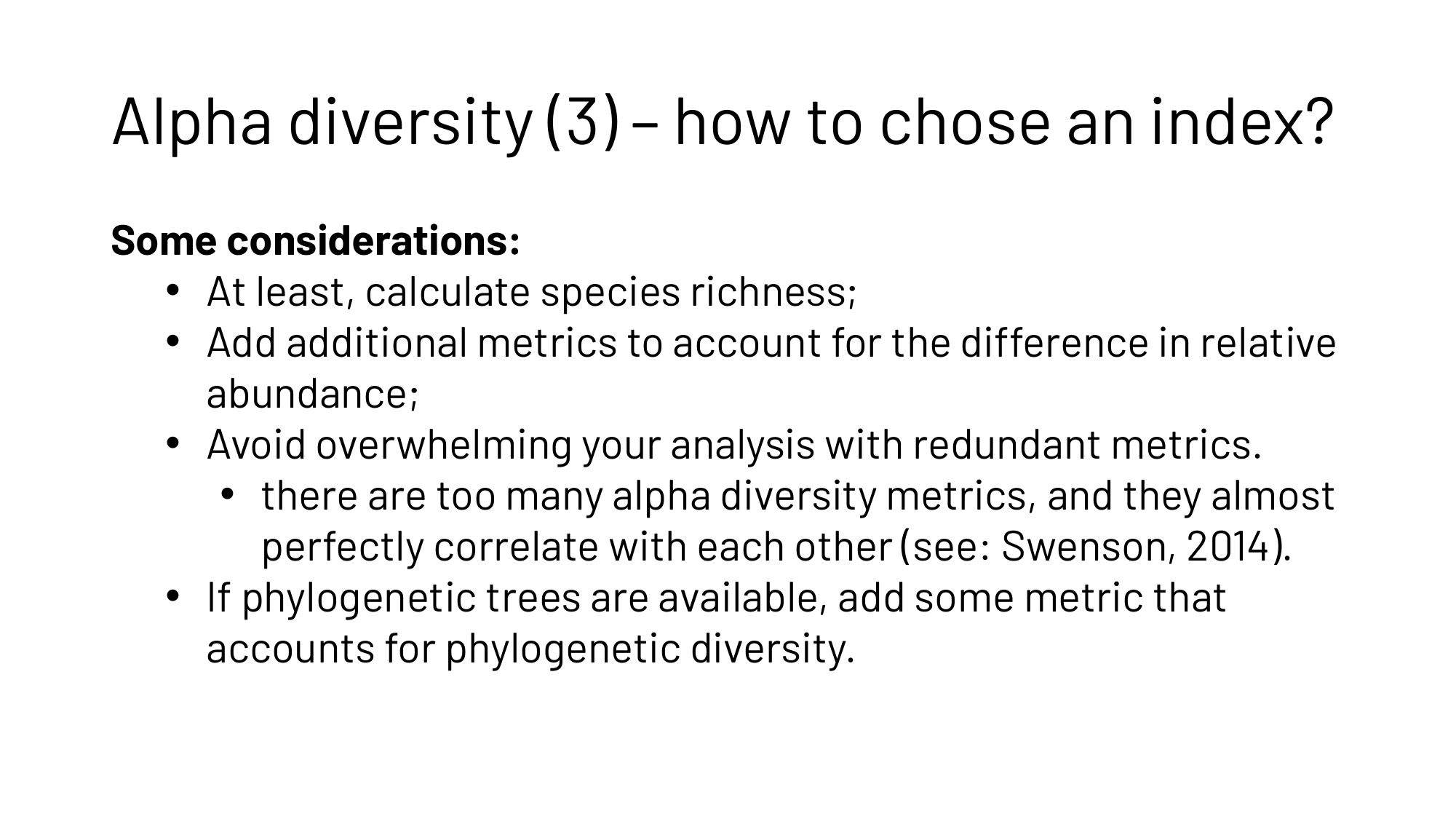

# Alpha diversity (3) – how to chose an index?
Some considerations:
At least, calculate species richness;
Add additional metrics to account for the difference in relative abundance;
Avoid overwhelming your analysis with redundant metrics.
there are too many alpha diversity metrics, and they almost perfectly correlate with each other (see: Swenson, 2014).
If phylogenetic trees are available, add some metric that accounts for phylogenetic diversity.